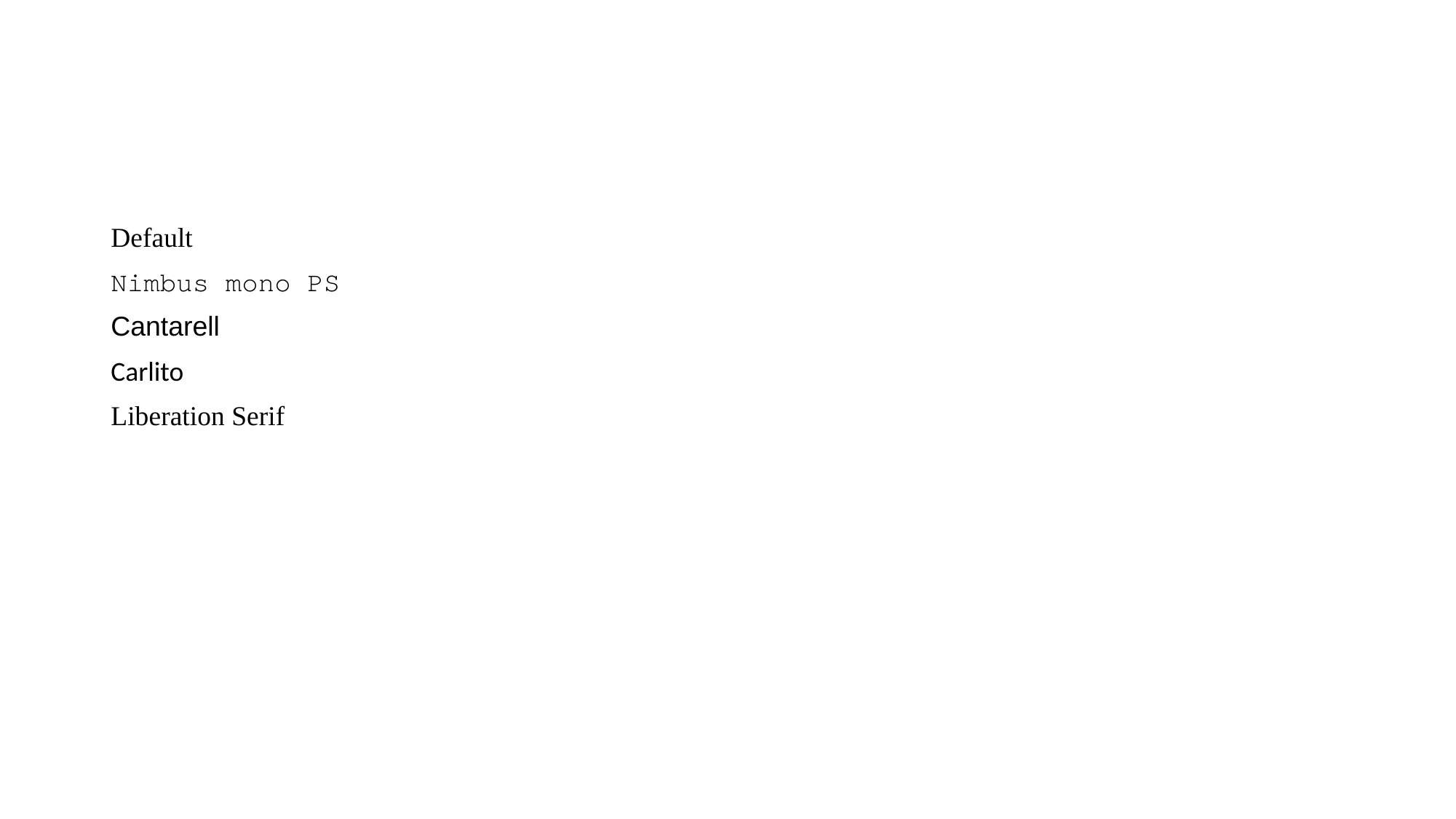

#
Default
Nimbus mono PS
Cantarell
Carlito
Liberation Serif